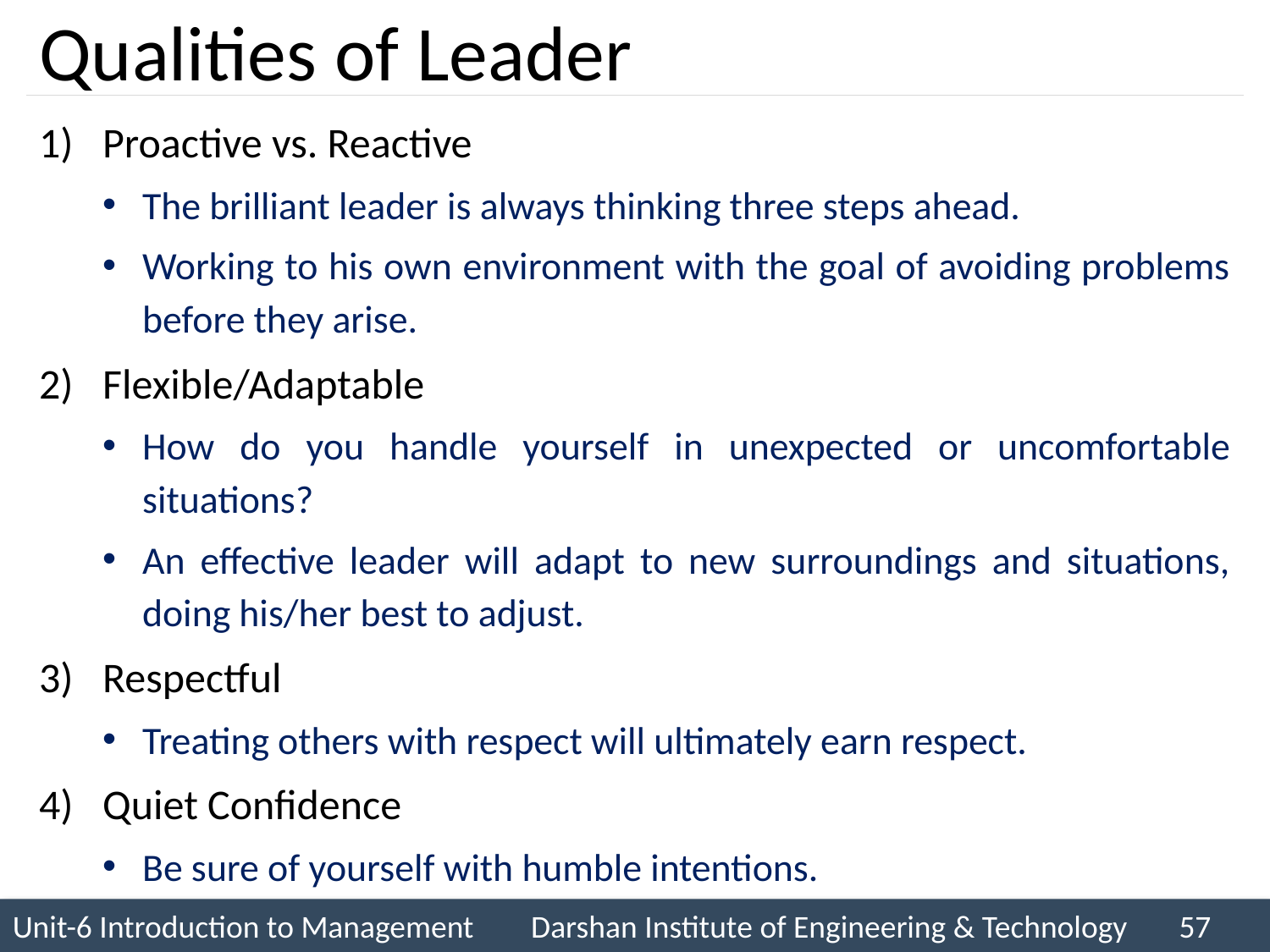

# Qualities of Leader
Proactive vs. Reactive
The brilliant leader is always thinking three steps ahead.
Working to his own environment with the goal of avoiding problems before they arise.
Flexible/Adaptable
How do you handle yourself in unexpected or uncomfortable situations?
An effective leader will adapt to new surroundings and situations, doing his/her best to adjust.
Respectful
Treating others with respect will ultimately earn respect.
Quiet Confidence
Be sure of yourself with humble intentions.